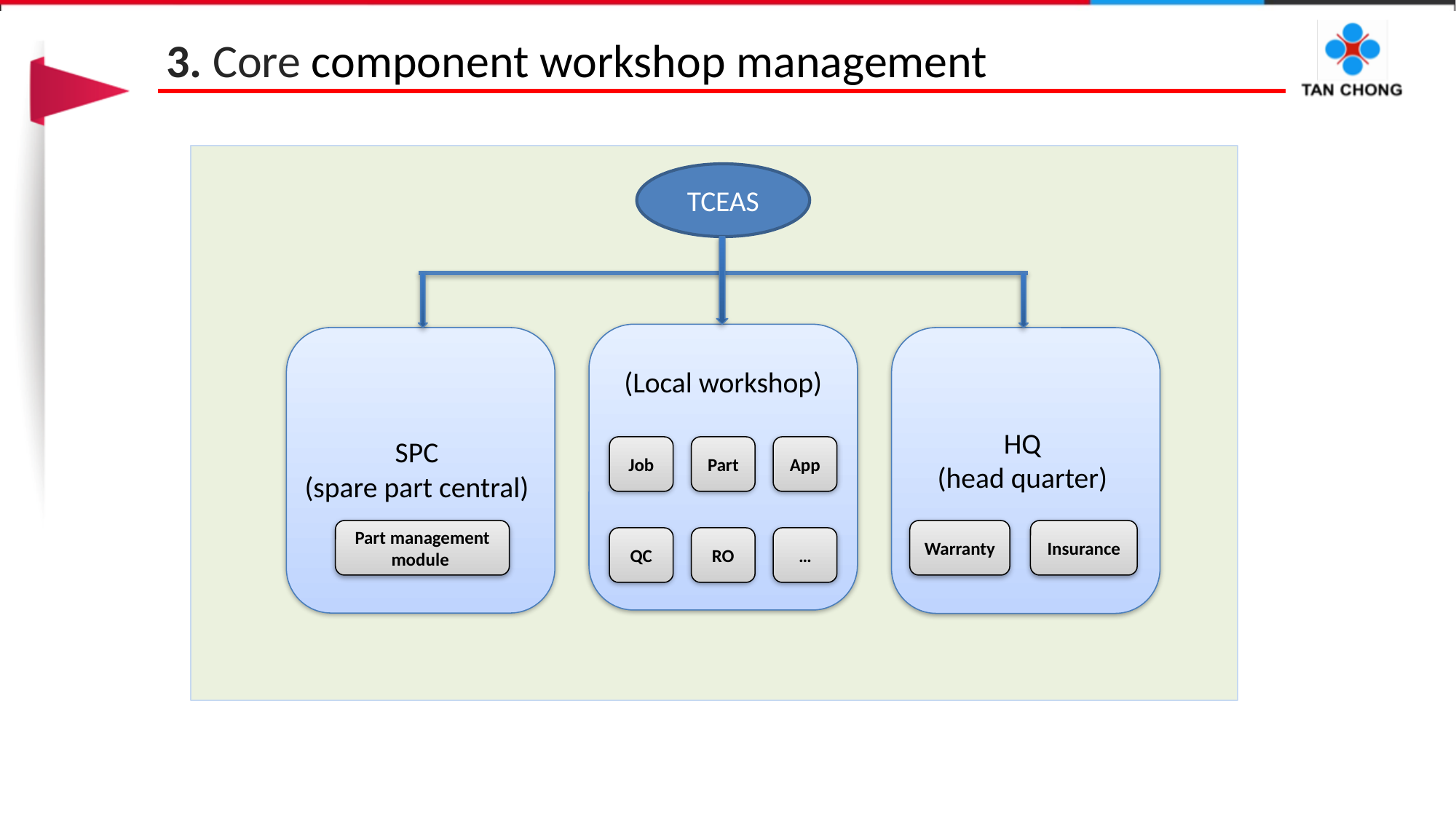

3. Core component workshop management

TCEAS

(Local workshop)

HQ
(head quarter)
SPC
(spare part central)
Job
Part
App
Part management module
Warranty
Insurance
QC
RO
…